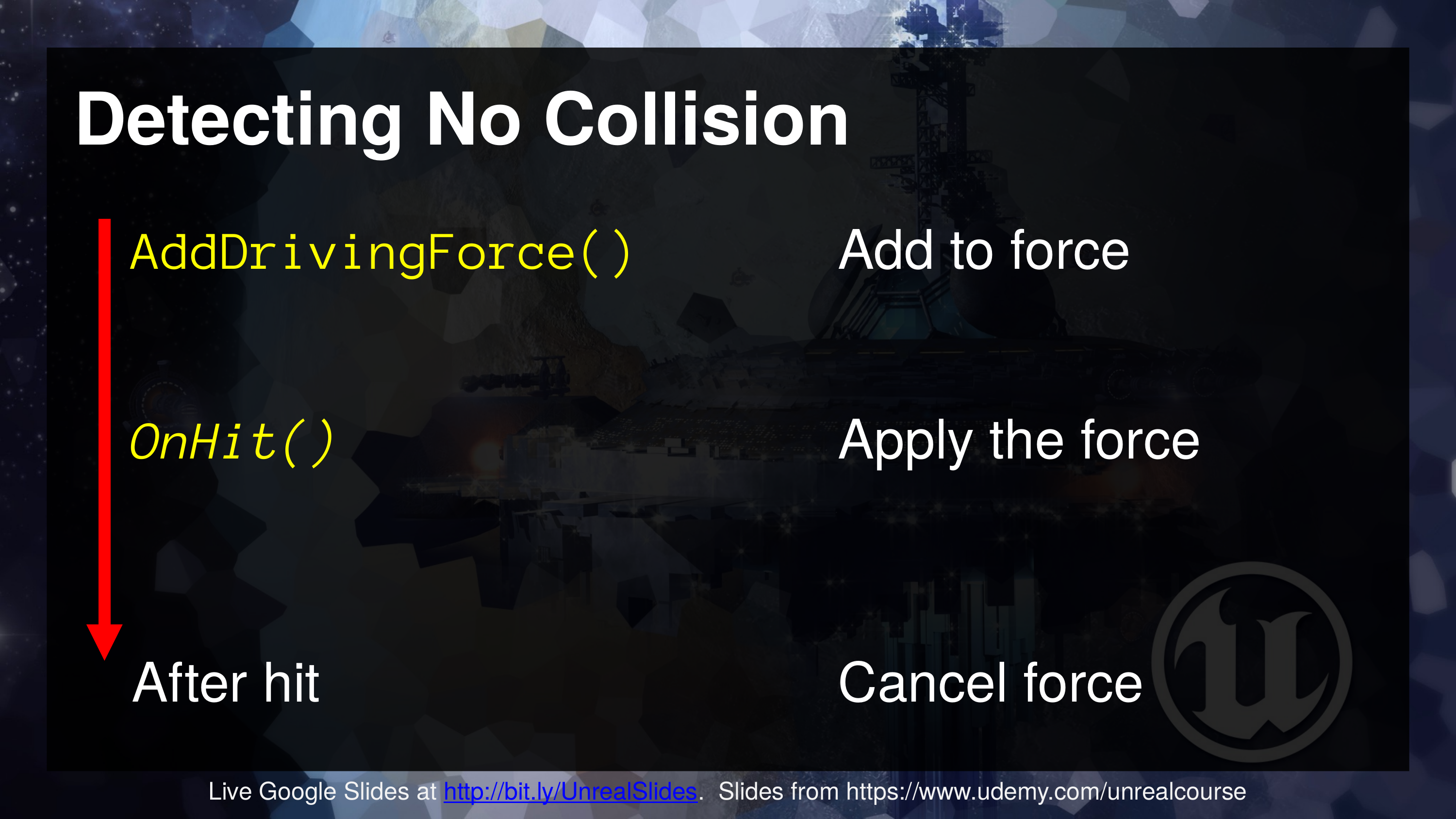

# Detecting No Collision
AddDrivingForce()
Add to force
OnHit()
Apply the force
After hit
Cancel force